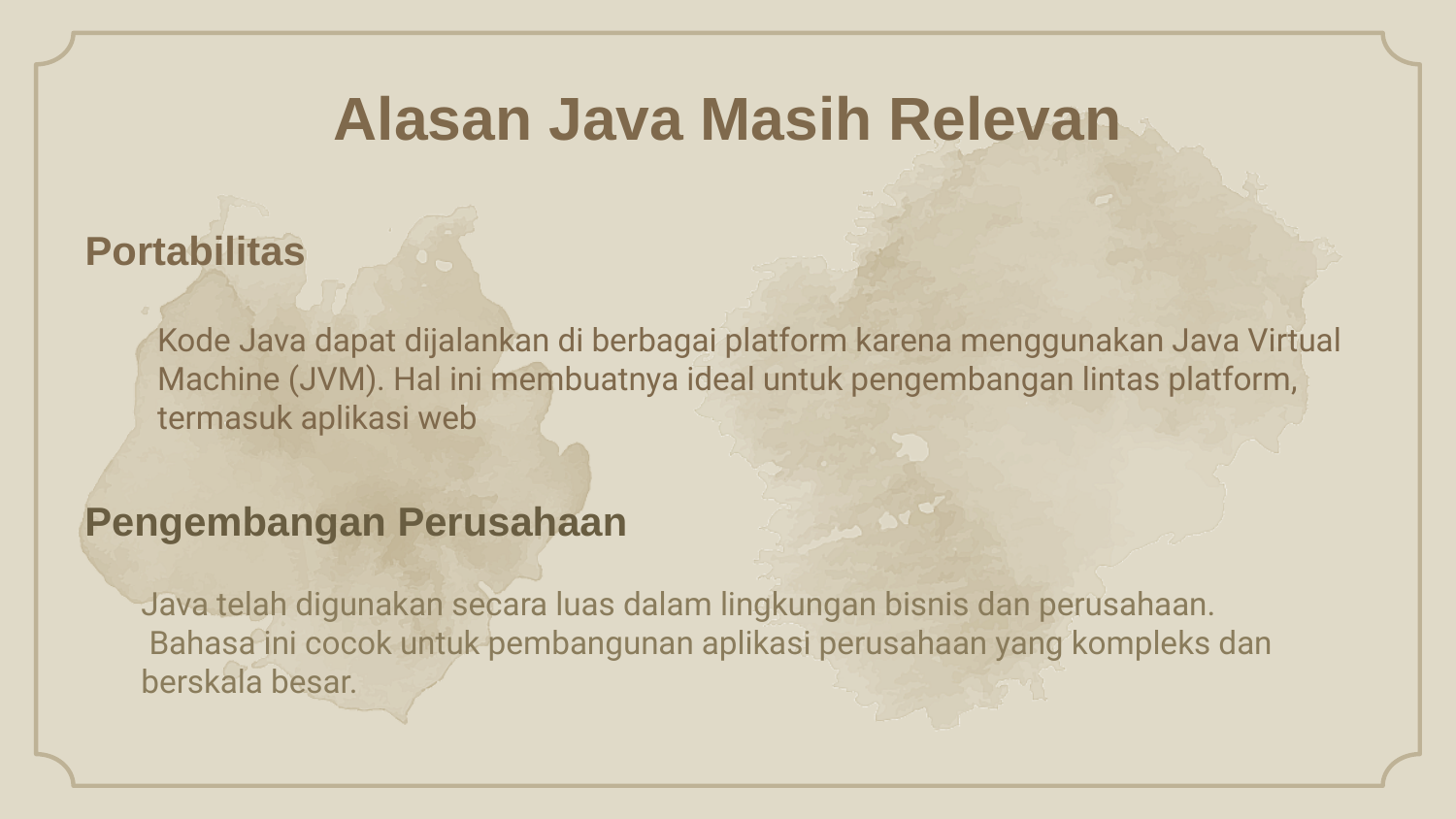

Alasan Java Masih Relevan
# Portabilitas
Kode Java dapat dijalankan di berbagai platform karena menggunakan Java Virtual
Machine (JVM). Hal ini membuatnya ideal untuk pengembangan lintas platform,
termasuk aplikasi web
Pengembangan Perusahaan
Java telah digunakan secara luas dalam lingkungan bisnis dan perusahaan.
 Bahasa ini cocok untuk pembangunan aplikasi perusahaan yang kompleks dan berskala besar.